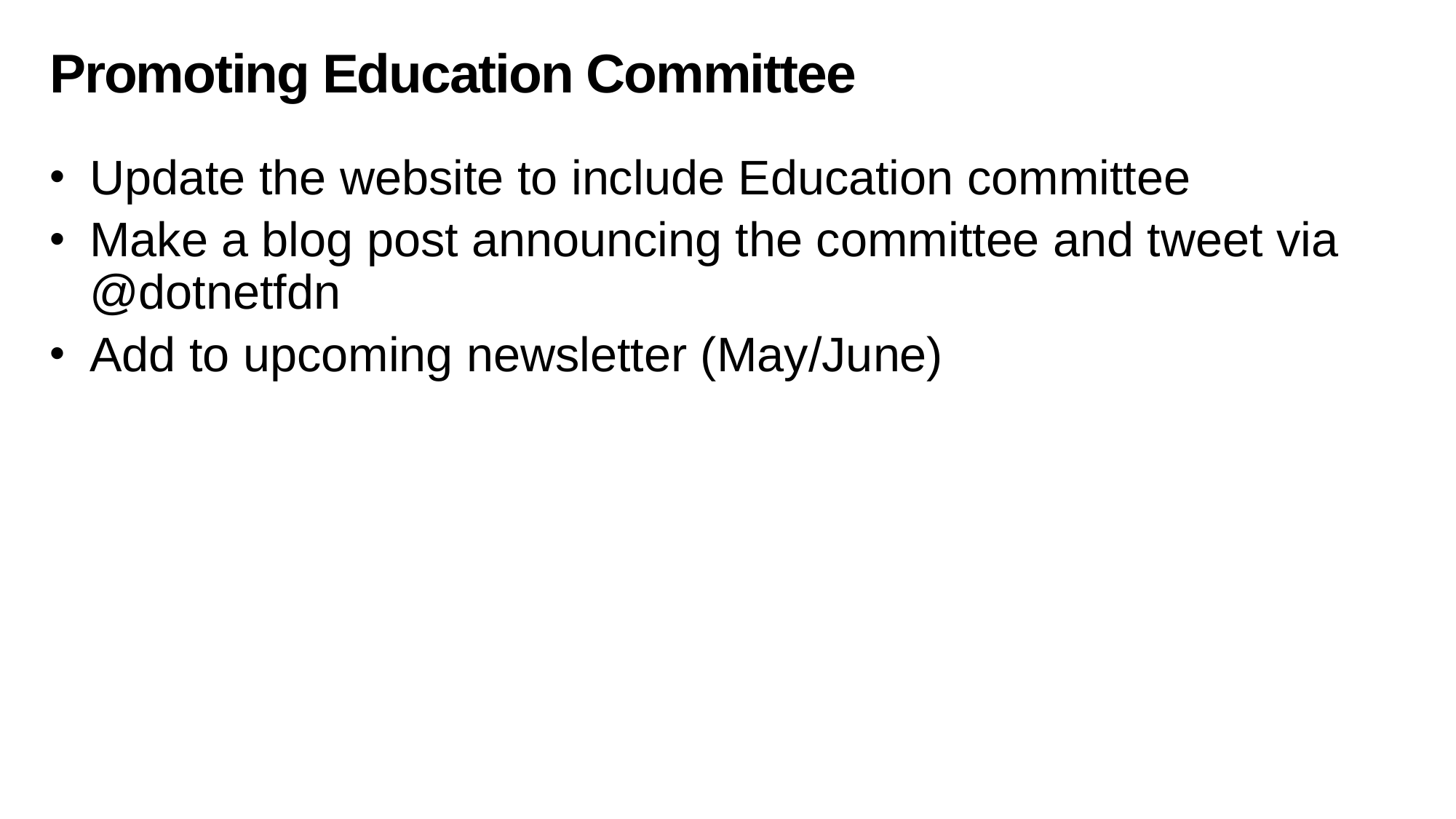

# Promoting Education Committee
Update the website to include Education committee
Make a blog post announcing the committee and tweet via @dotnetfdn
Add to upcoming newsletter (May/June)